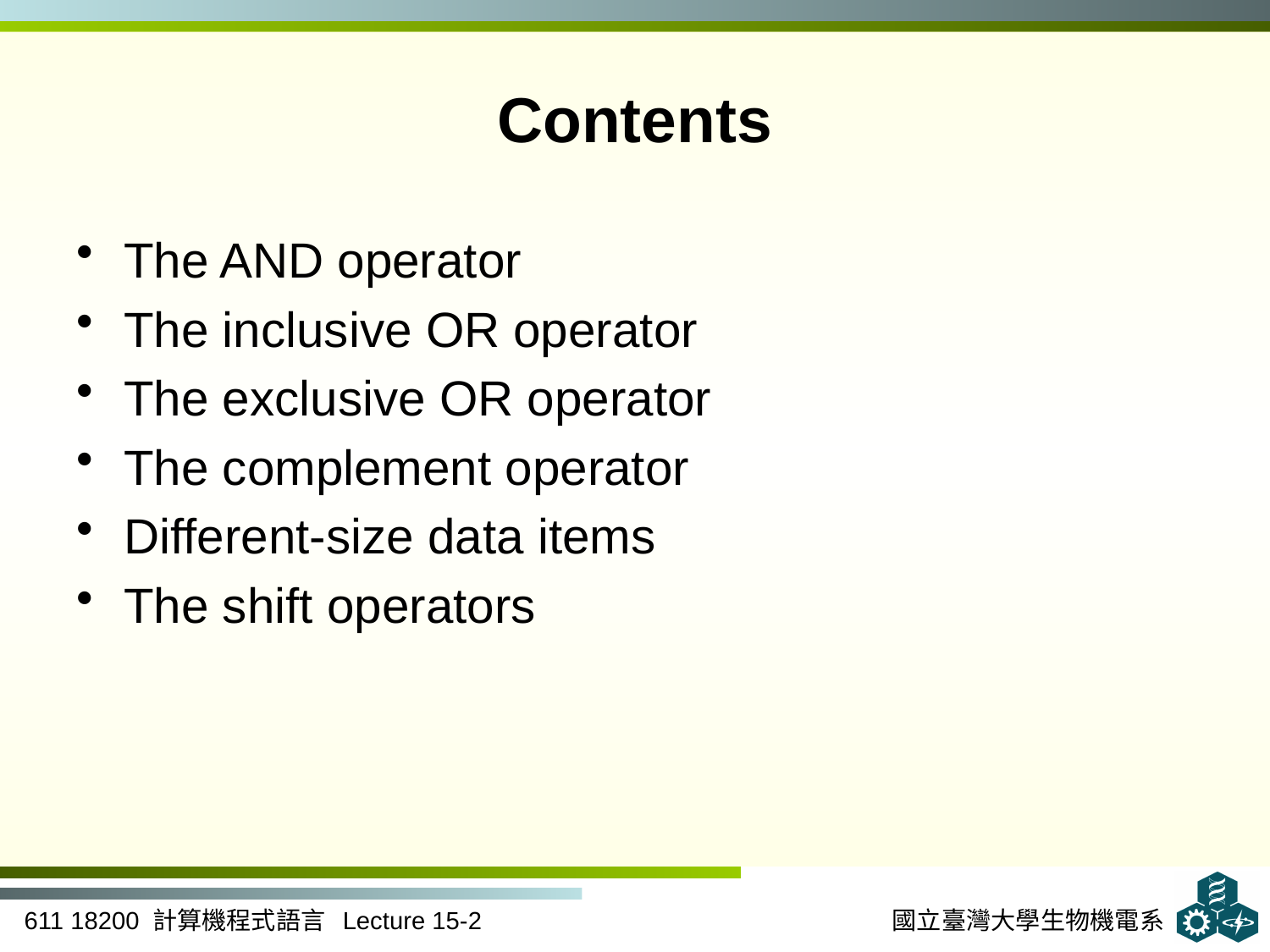

# Contents
The AND operator
The inclusive OR operator
The exclusive OR operator
The complement operator
Different-size data items
The shift operators